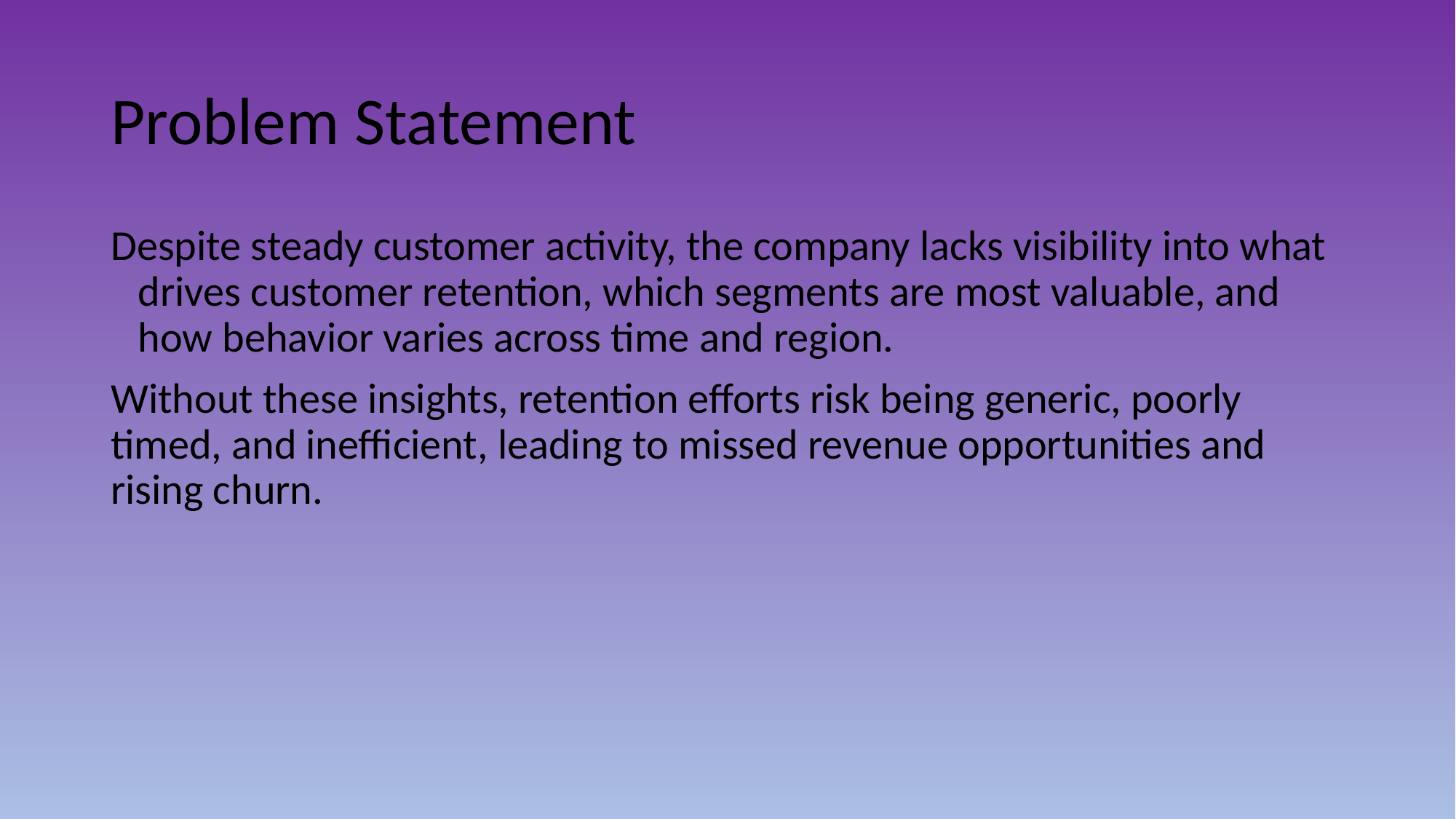

# Problem Statement
Despite steady customer activity, the company lacks visibility into what drives customer retention, which segments are most valuable, and how behavior varies across time and region.
Without these insights, retention efforts risk being generic, poorly timed, and inefficient, leading to missed revenue opportunities and rising churn.